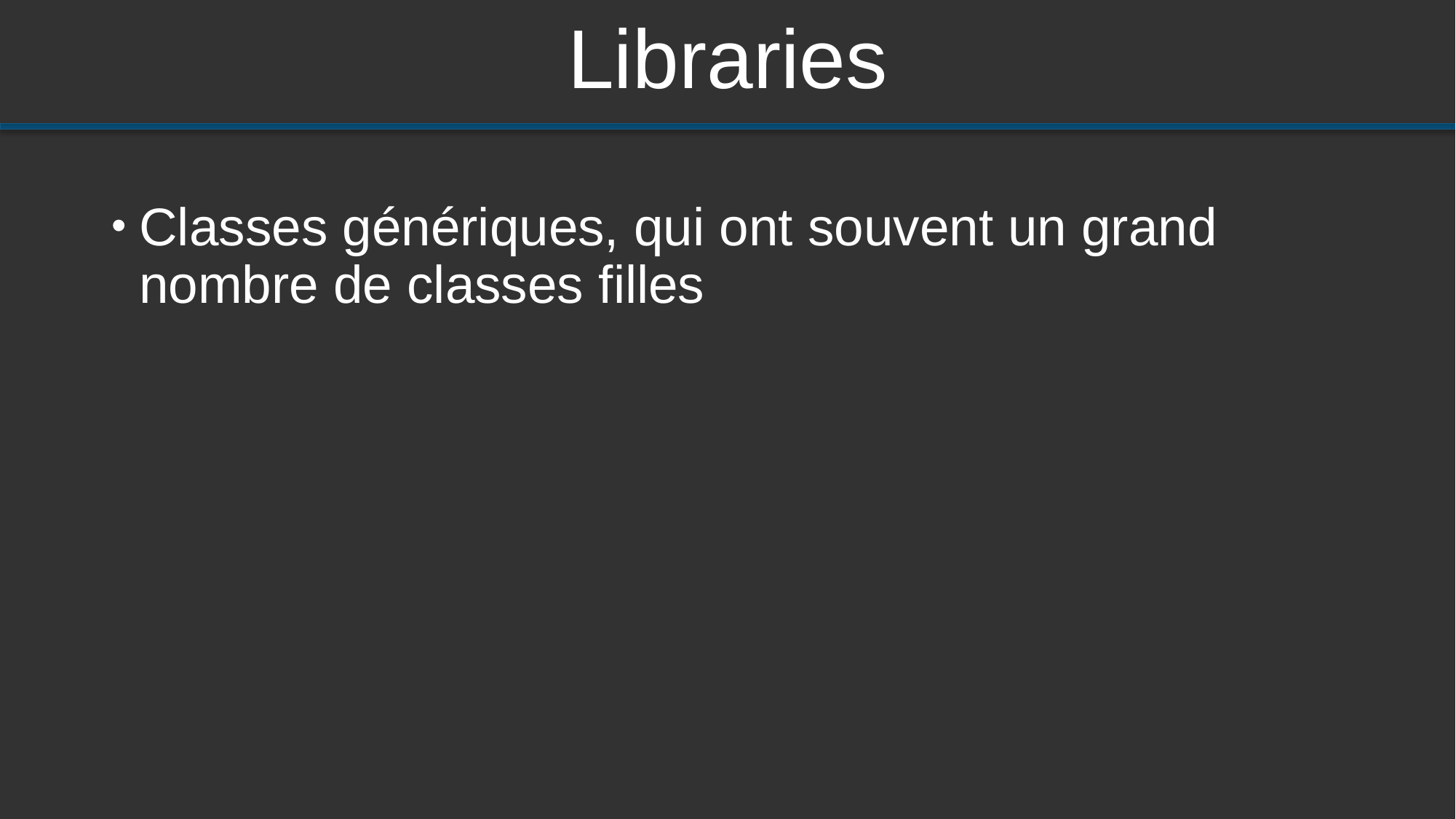

# Libraries

Classes génériques, qui ont souvent un grand nombre de classes filles